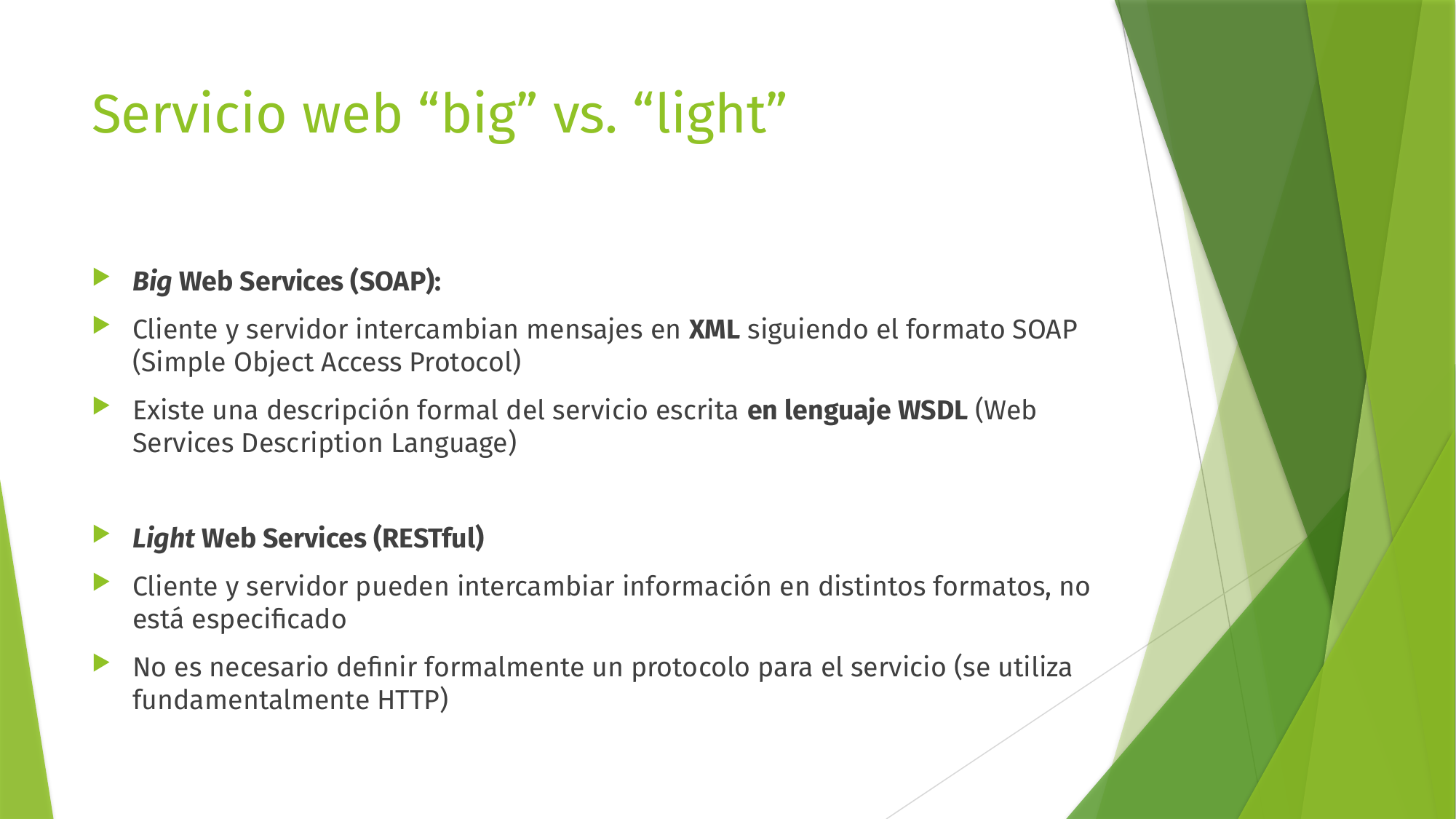

# Servicio web “big” vs. “light”
Big Web Services (SOAP):
Cliente y servidor intercambian mensajes en XML siguiendo el formato SOAP (Simple Object Access Protocol)
Existe una descripción formal del servicio escrita en lenguaje WSDL (Web Services Description Language)

Light Web Services (RESTful)
Cliente y servidor pueden intercambiar información en distintos formatos, no está especificado
No es necesario definir formalmente un protocolo para el servicio (se utiliza fundamentalmente HTTP)